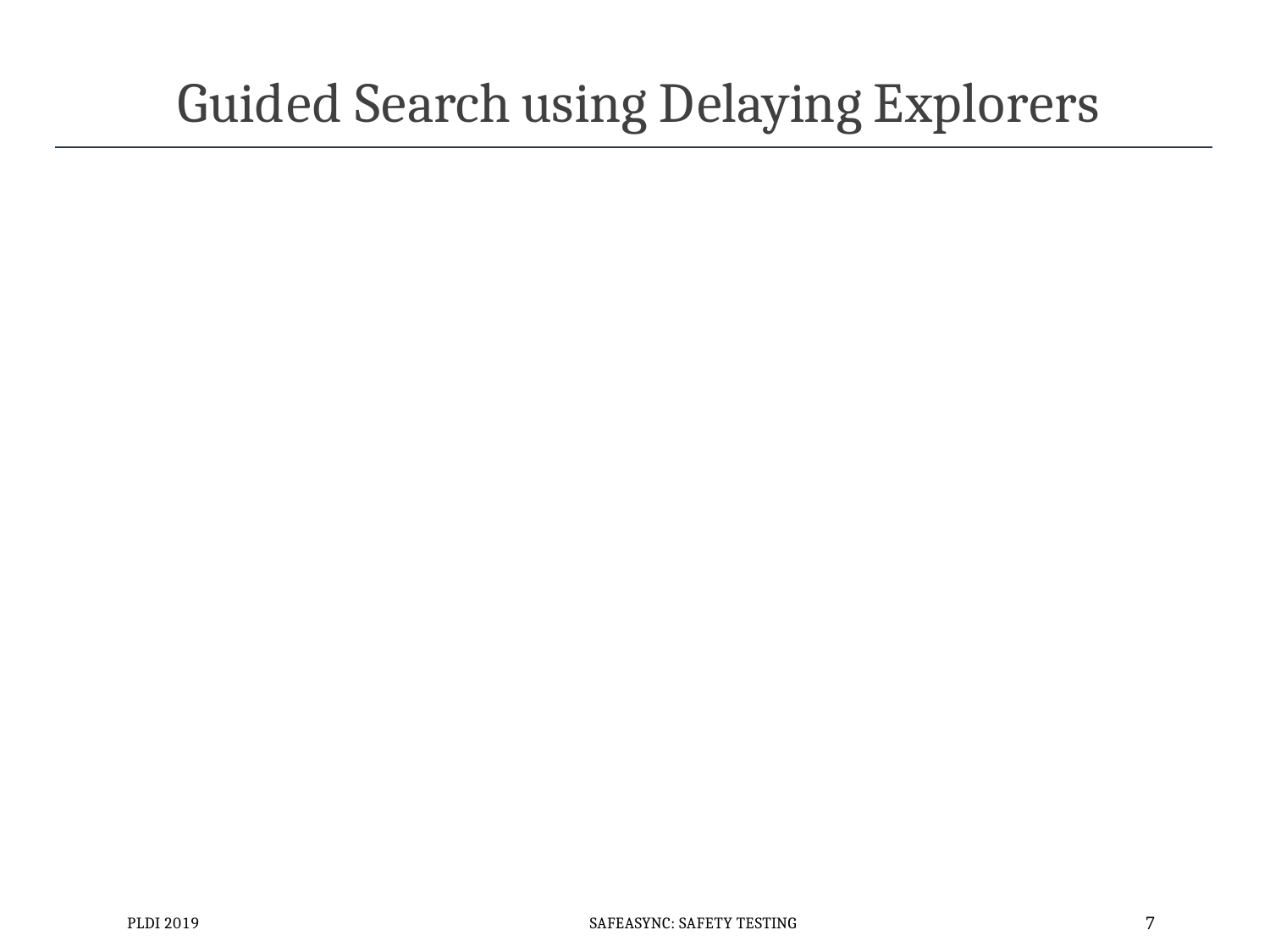

# Guided Search using Delaying Explorers

PLDI 2019
SafeAsync: Safety Testing
7